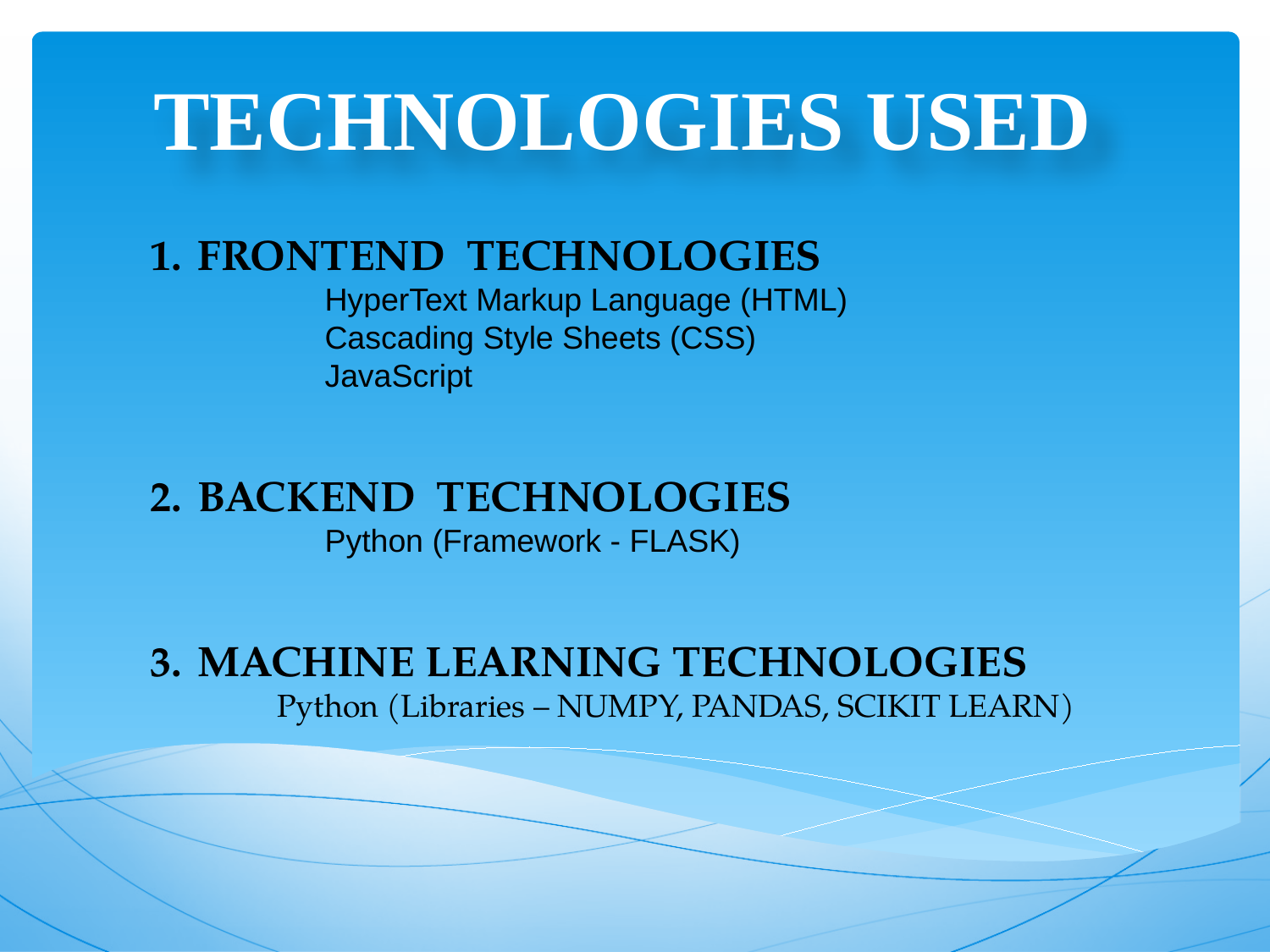

TECHNOLOGIES USED
FRONTEND  TECHNOLOGIES
	HyperText Markup Language (HTML)
	Cascading Style Sheets (CSS)
	JavaScript

BACKEND  TECHNOLOGIES
	Python (Framework - FLASK)

MACHINE LEARNING TECHNOLOGIES
	Python (Libraries – NUMPY, PANDAS, SCIKIT LEARN)